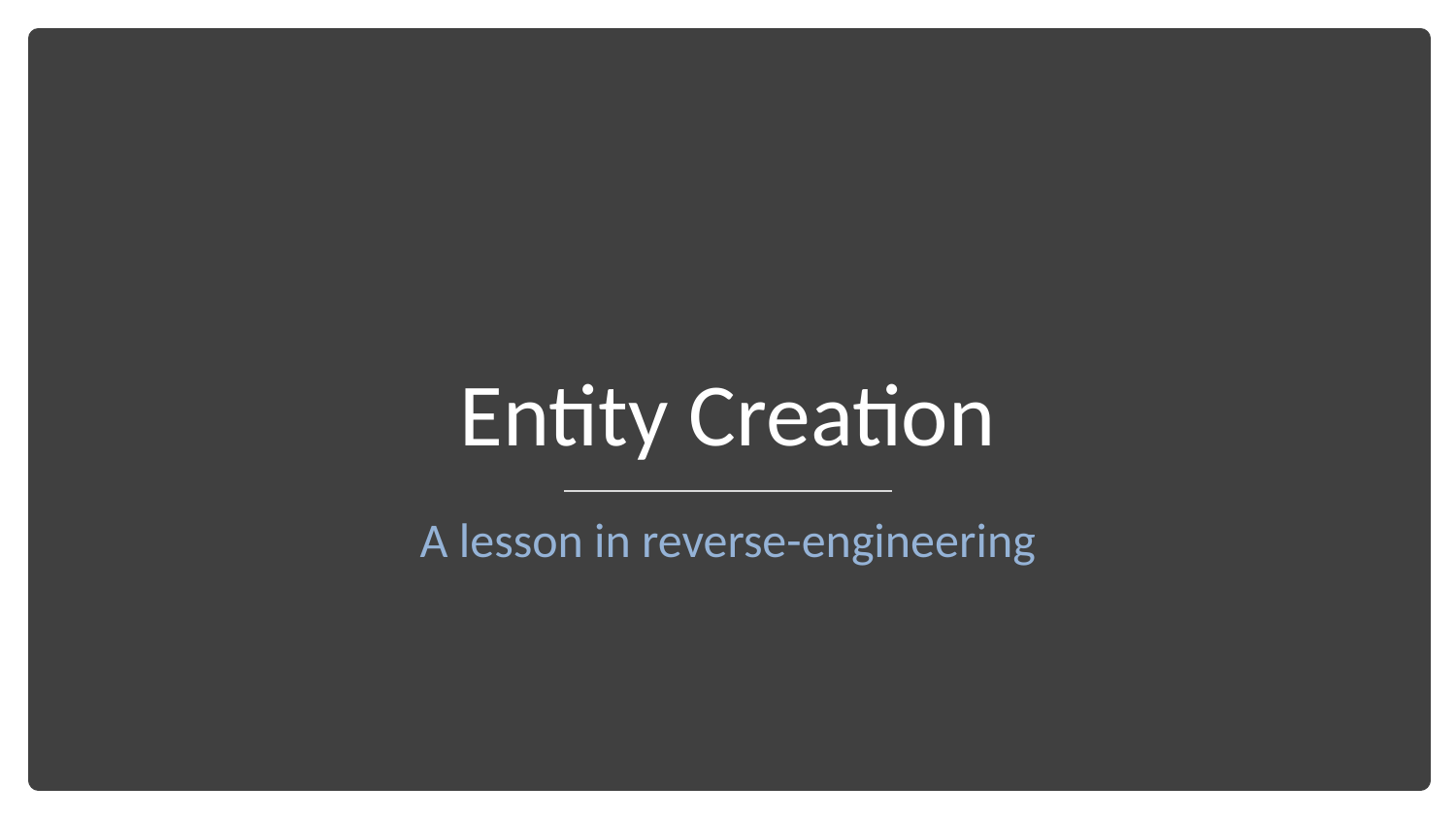

# Entity Creation
A lesson in reverse-engineering